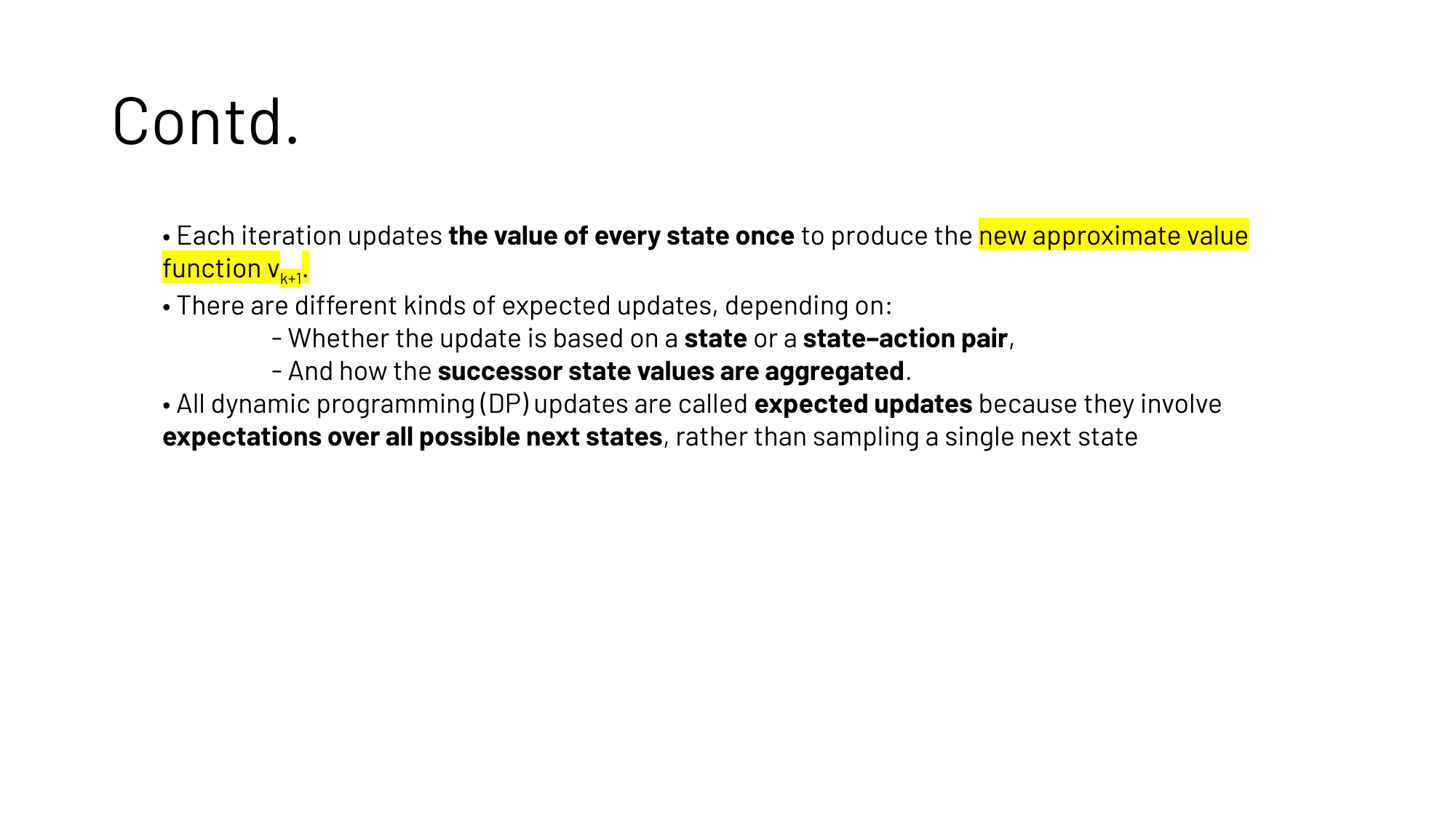

# Contd.
• Each iteration updates the value of every state once to produce the new approximate value function vk+1.
• There are different kinds of expected updates, depending on:
	- Whether the update is based on a state or a state–action pair,
	- And how the successor state values are aggregated.
• All dynamic programming (DP) updates are called expected updates because they involve expectations over all possible next states, rather than sampling a single next state